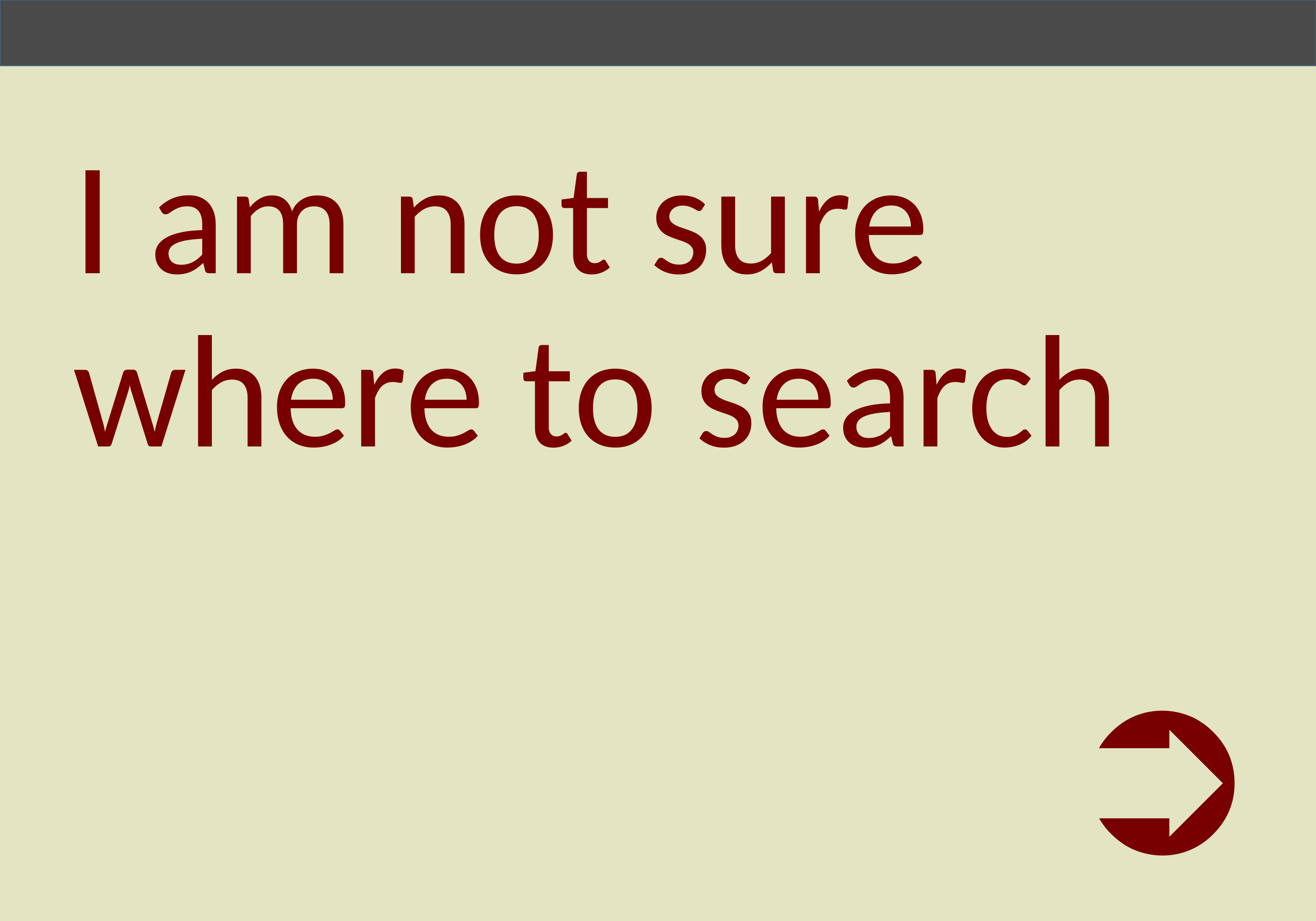

# I am not sure where to search
➲